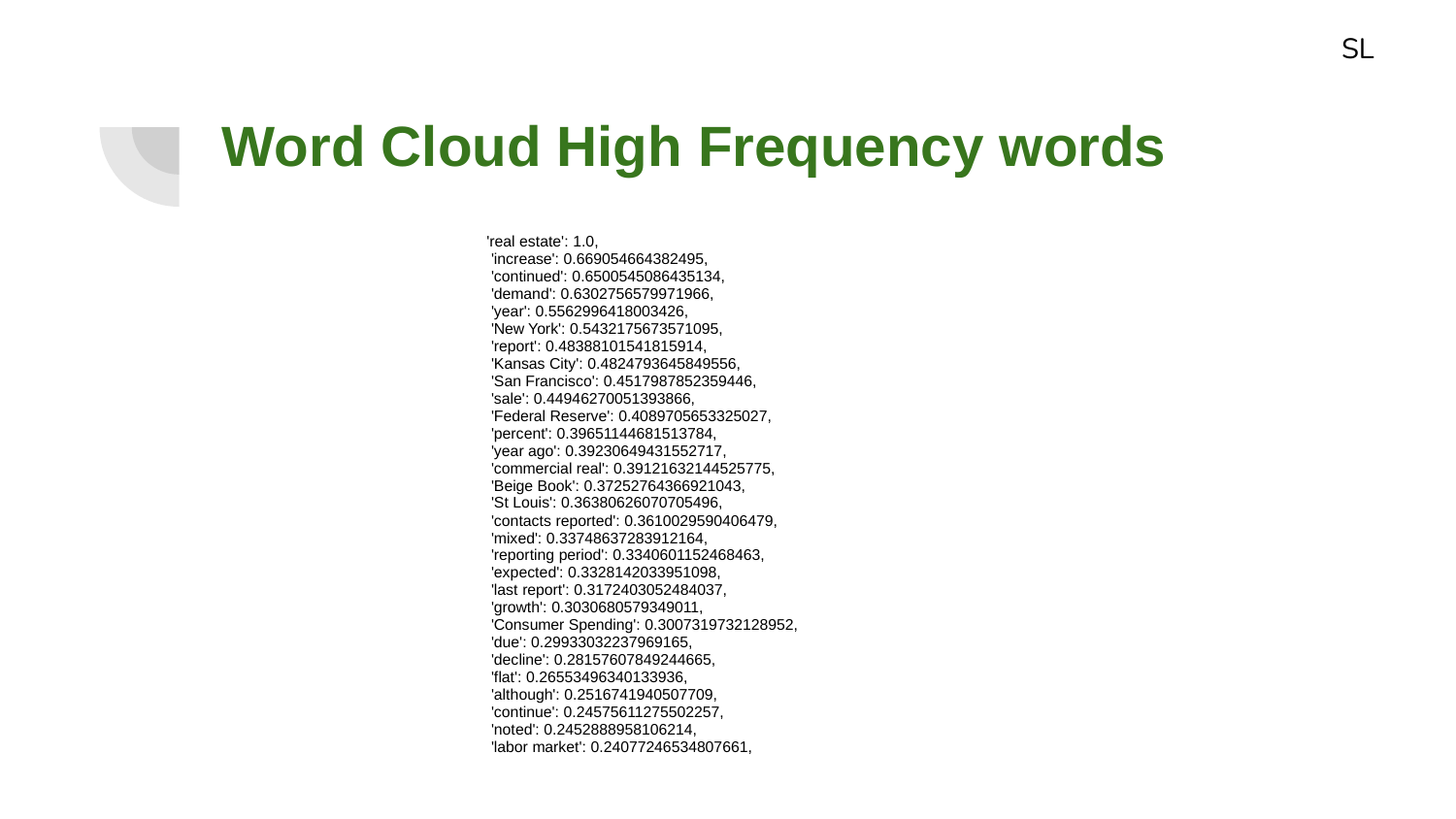

SL
# Word Cloud High Frequency words
'real estate': 1.0,
 'increase': 0.669054664382495,
 'continued': 0.6500545086435134,
 'demand': 0.6302756579971966,
 'year': 0.5562996418003426,
 'New York': 0.5432175673571095,
 'report': 0.48388101541815914,
 'Kansas City': 0.4824793645849556,
 'San Francisco': 0.4517987852359446,
 'sale': 0.44946270051393866,
 'Federal Reserve': 0.4089705653325027,
 'percent': 0.39651144681513784,
 'year ago': 0.39230649431552717,
 'commercial real': 0.39121632144525775,
 'Beige Book': 0.37252764366921043,
 'St Louis': 0.36380626070705496,
 'contacts reported': 0.3610029590406479,
 'mixed': 0.33748637283912164,
 'reporting period': 0.3340601152468463,
 'expected': 0.3328142033951098,
 'last report': 0.3172403052484037,
 'growth': 0.3030680579349011,
 'Consumer Spending': 0.3007319732128952,
 'due': 0.29933032237969165,
 'decline': 0.28157607849244665,
 'flat': 0.26553496340133936,
 'although': 0.2516741940507709,
 'continue': 0.24575611275502257,
 'noted': 0.2452888958106214,
 'labor market': 0.24077246534807661,